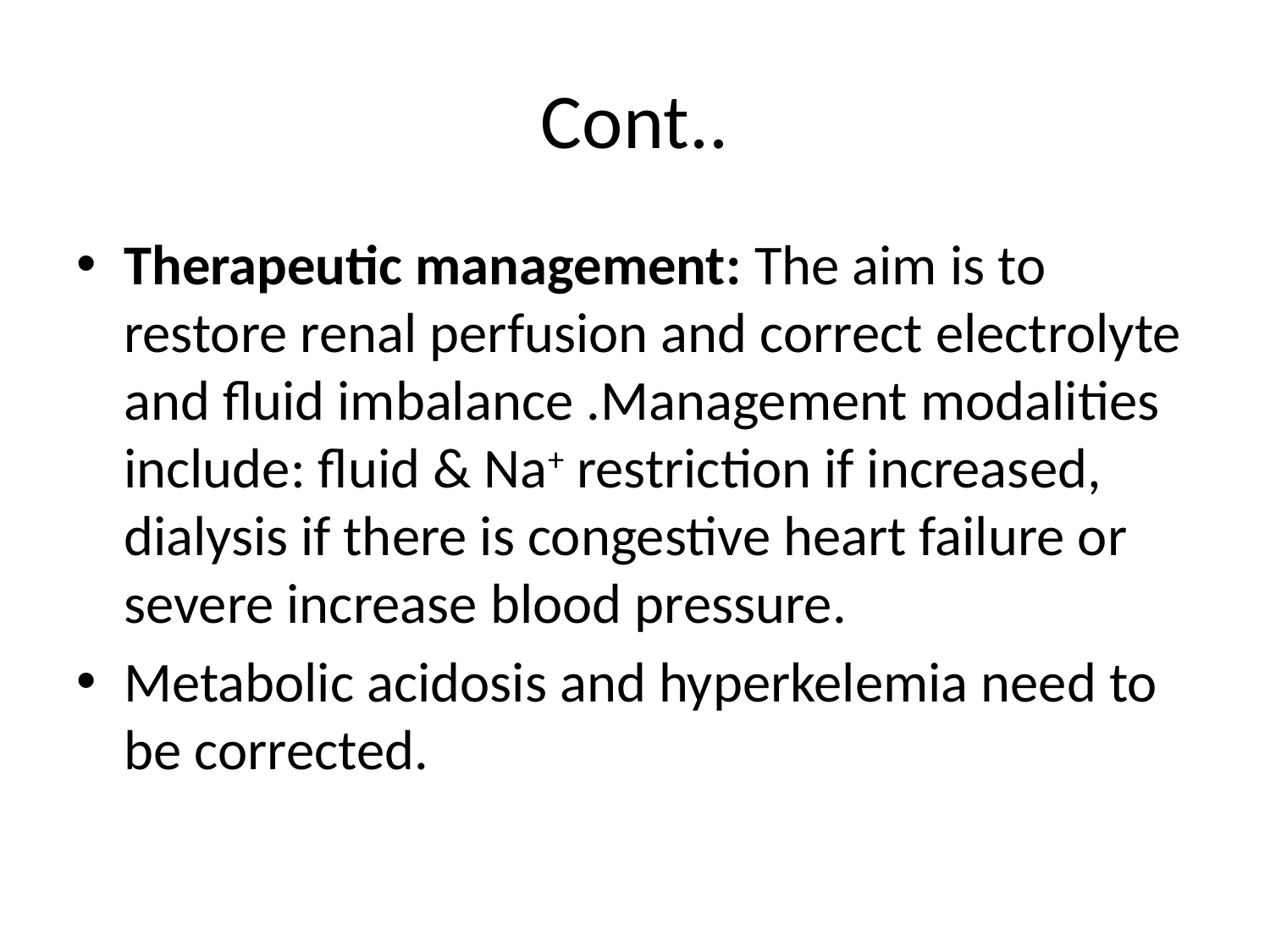

# Cont..
Therapeutic management: The aim is to restore renal perfusion and correct electrolyte and fluid imbalance .Management modalities include: fluid & Na+ restriction if increased, dialysis if there is congestive heart failure or severe increase blood pressure.
Metabolic acidosis and hyperkelemia need to be corrected.